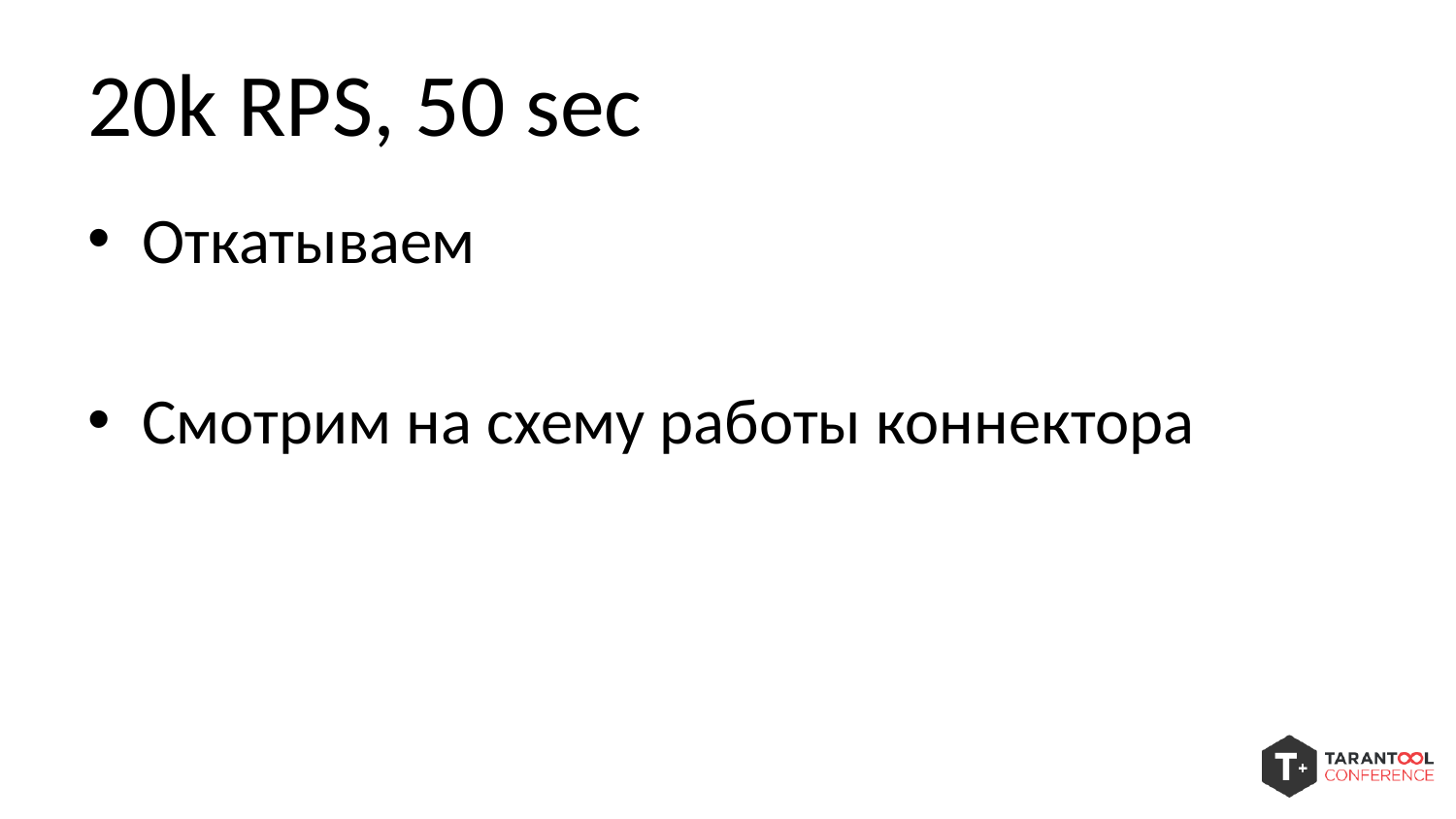

# 20k RPS, 50 sec
Откатываем

Смотрим на схему работы коннектора